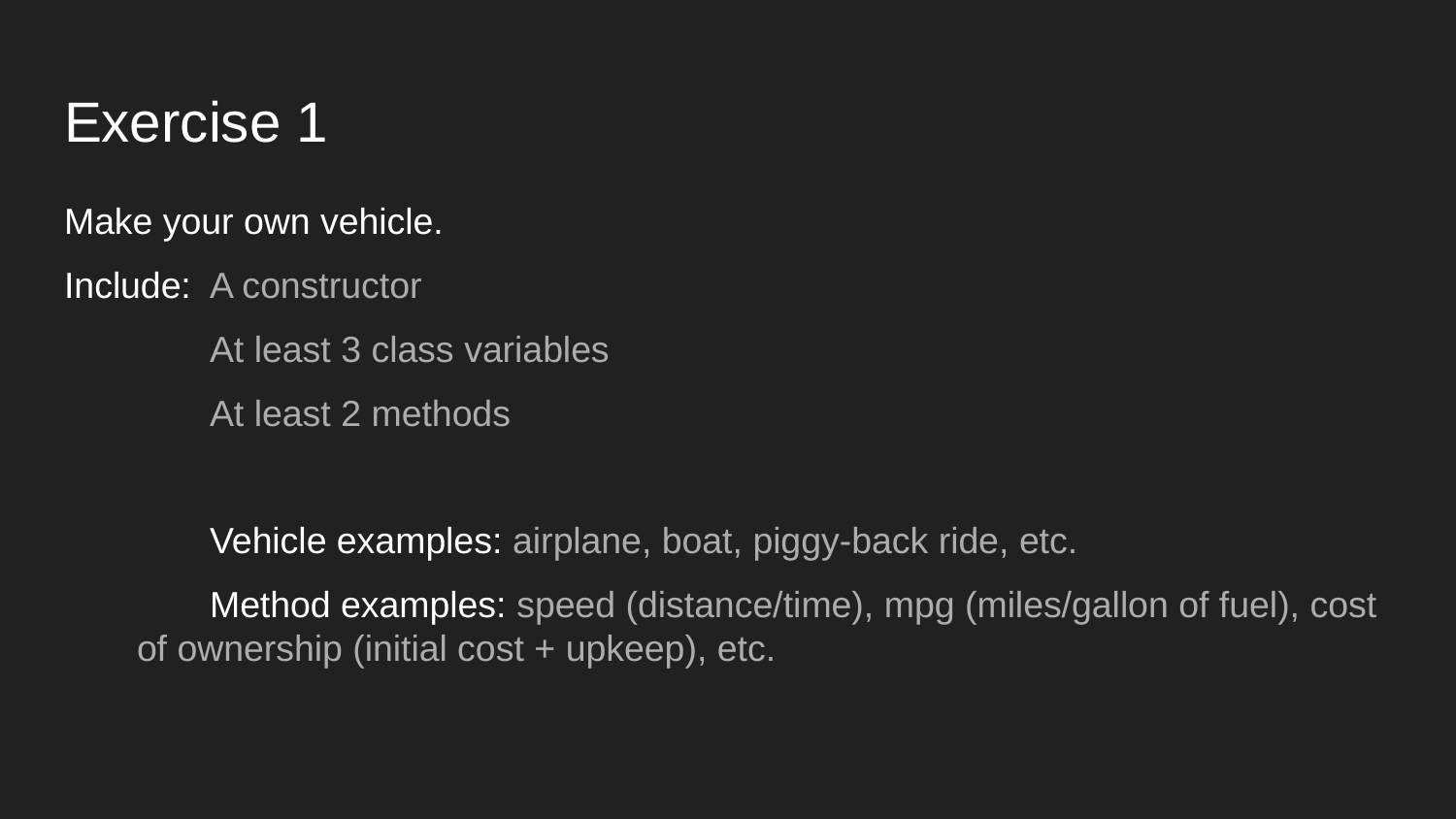

# Exercise 1
Make your own vehicle.
Include: 	A constructor
At least 3 class variables
At least 2 methods

Vehicle examples: airplane, boat, piggy-back ride, etc.
Method examples: speed (distance/time), mpg (miles/gallon of fuel), cost of ownership (initial cost + upkeep), etc.